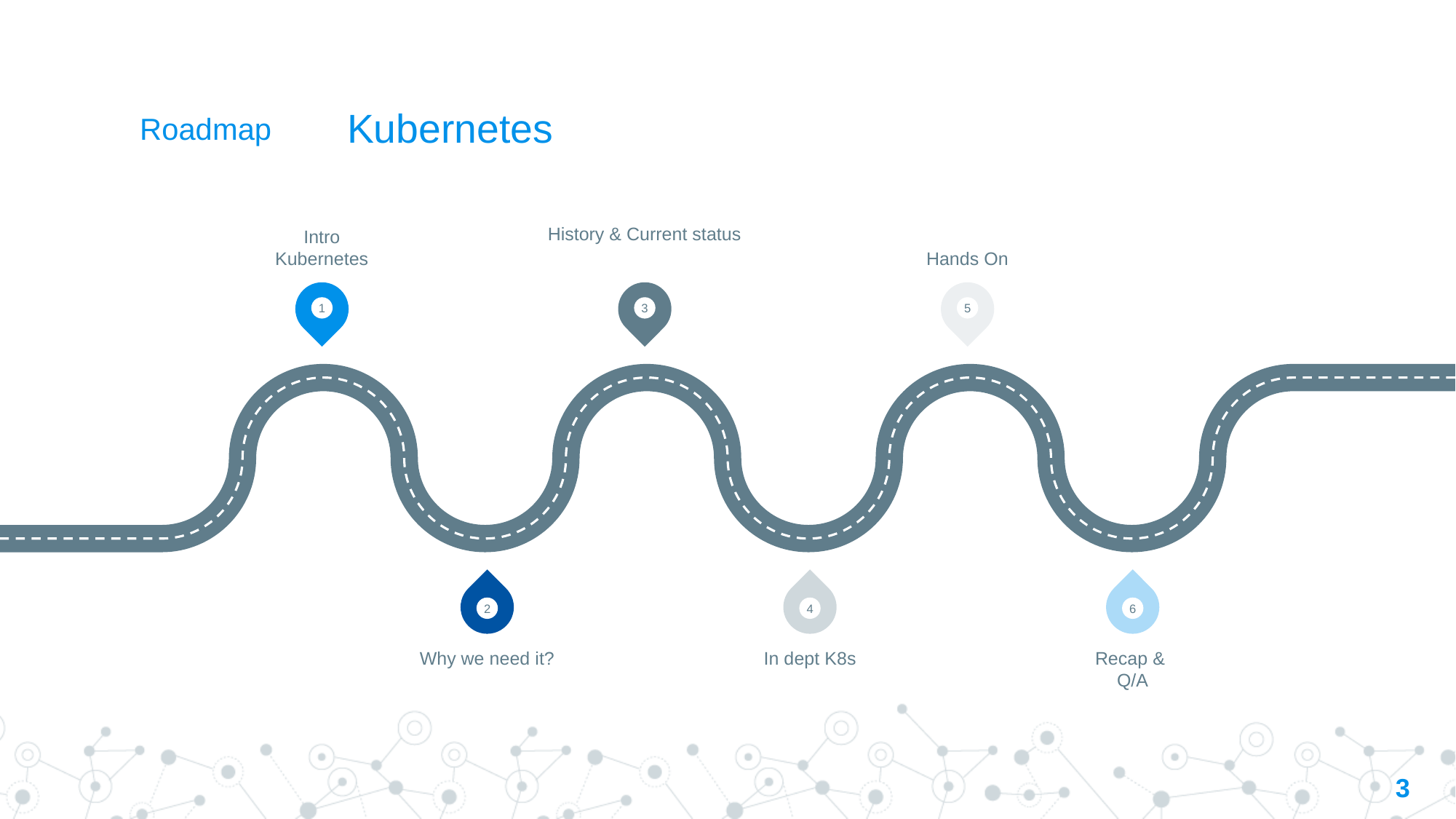

# Roadmap
Kubernetes
History & Current status
Intro
Kubernetes
Hands On

1

3

5

2

4

6
Why we need it?
In dept K8s
Recap &
Q/A
3